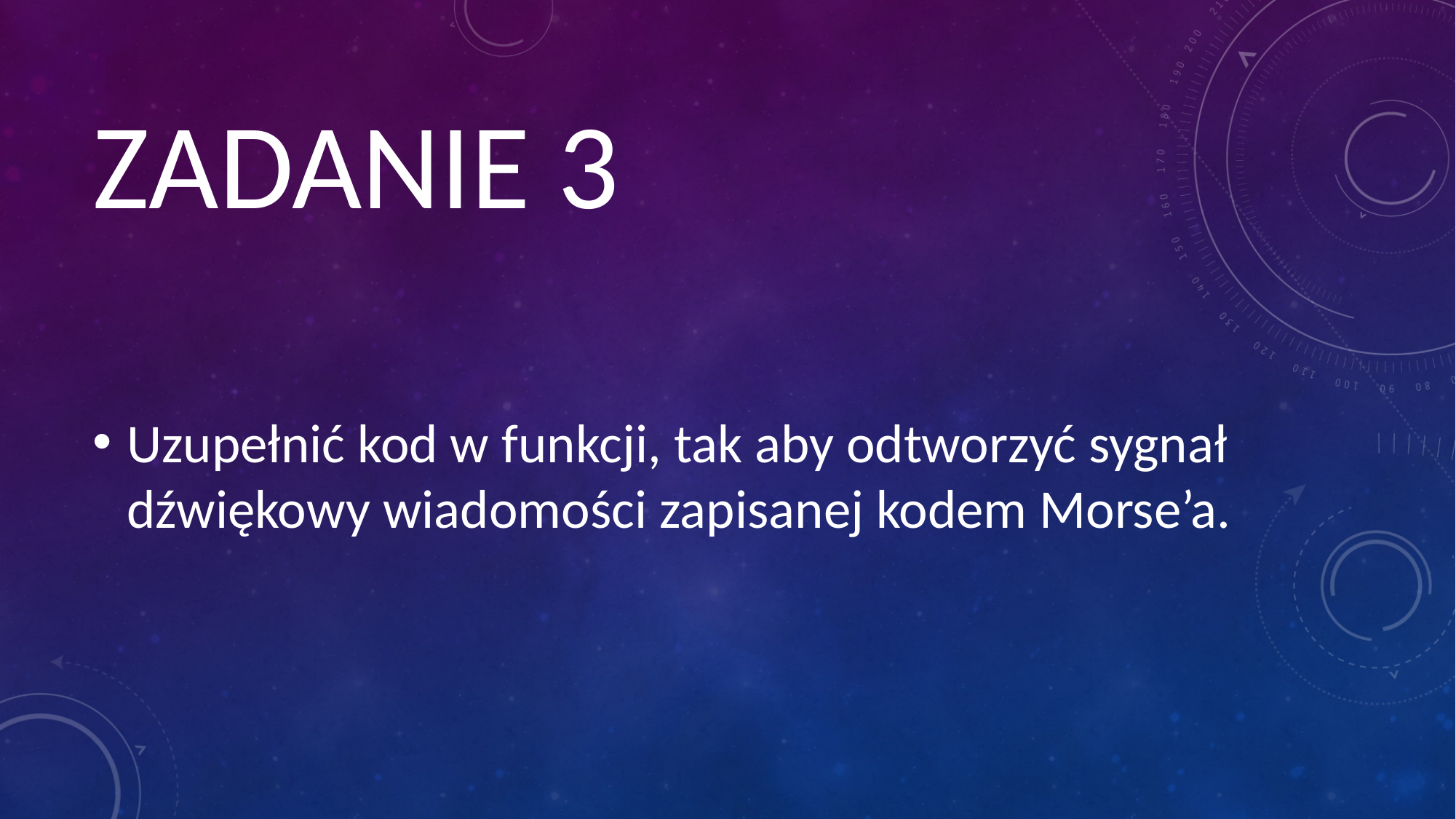

# Zadanie 3
Uzupełnić kod w funkcji, tak aby odtworzyć sygnał dźwiękowy wiadomości zapisanej kodem Morse’a.